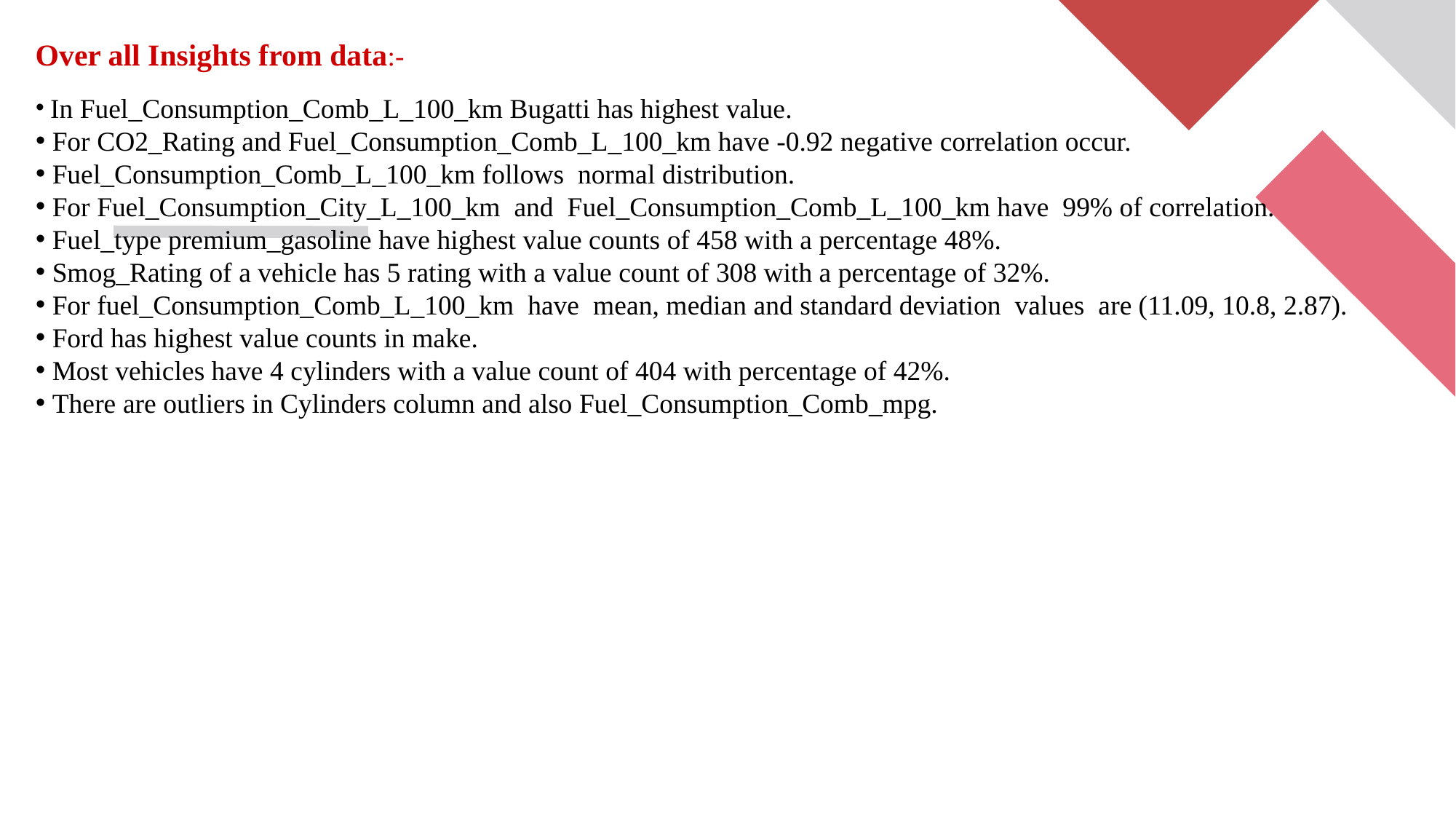

Over all Insights from data:-
 In Fuel_Consumption_Comb_L_100_km Bugatti has highest value.
 For CO2_Rating and Fuel_Consumption_Comb_L_100_km have -0.92 negative correlation occur.
 Fuel_Consumption_Comb_L_100_km follows  normal distribution.
 For Fuel_Consumption_City_L_100_km  and  Fuel_Consumption_Comb_L_100_km have  99% of correlation.
 Fuel_type premium_gasoline have highest value counts of 458 with a percentage 48%.
 Smog_Rating of a vehicle has 5 rating with a value count of 308 with a percentage of 32%.
 For fuel_Consumption_Comb_L_100_km  have  mean, median and standard deviation  values  are (11.09, 10.8, 2.87).
 Ford has highest value counts in make.
 Most vehicles have 4 cylinders with a value count of 404 with percentage of 42%.
 There are outliers in Cylinders column and also Fuel_Consumption_Comb_mpg.